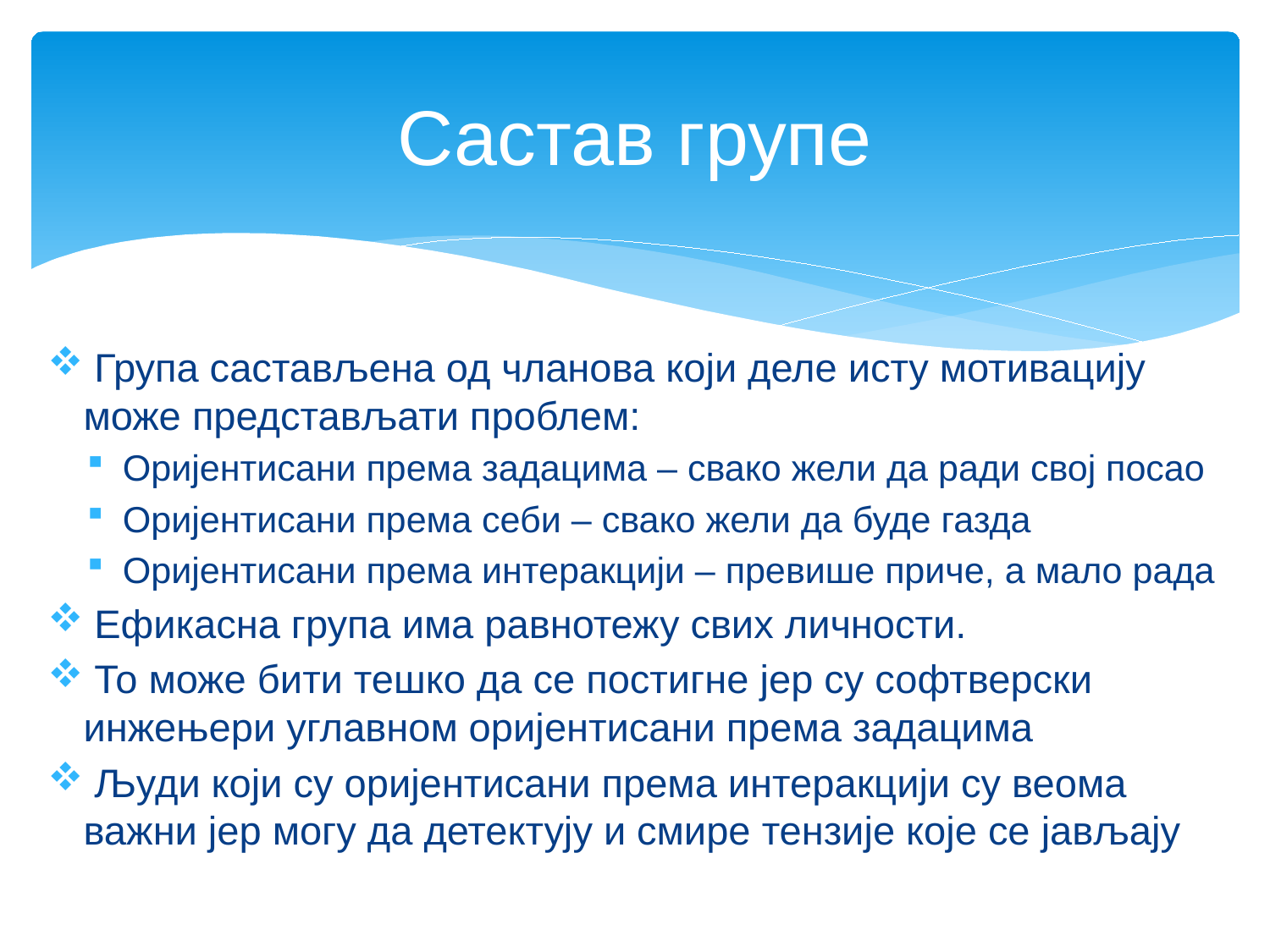

# Састав групе
 Група састављена од чланова који деле исту мотивацију може представљати проблем:
Оријентисани према задацима – свако жели да ради свој посао
Оријентисани према себи – свако жели да буде газда
Оријентисани према интеракцији – превише приче, а мало рада
 Ефикасна група има равнотежу свих личности.
 То може бити тешко да се постигне јер су софтверски инжењери углавном оријентисани према задацима
 Људи који су оријентисани према интеракцији су веома важни јер могу да детектују и смире тензије које се јављају